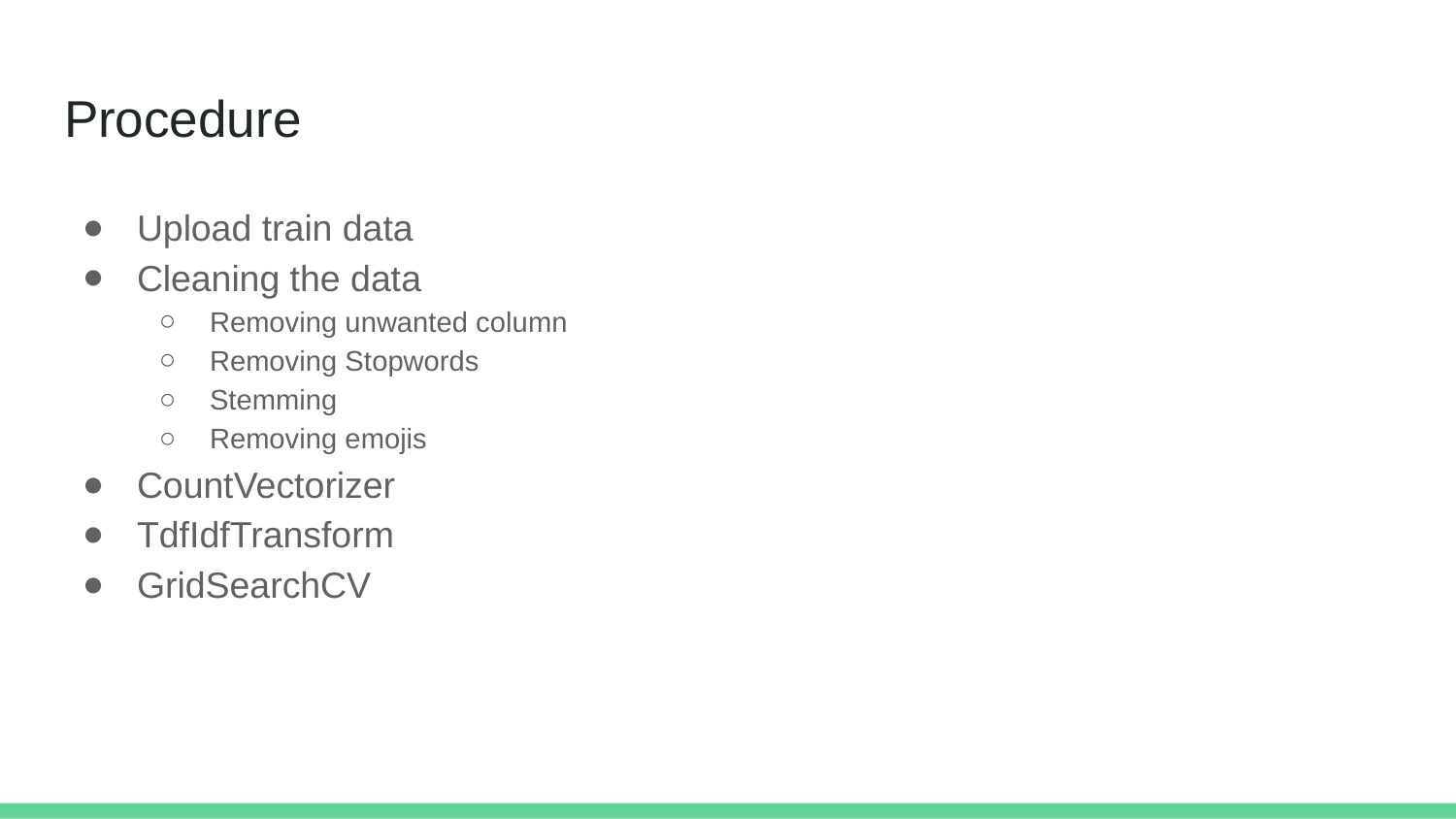

# Procedure
Upload train data
Cleaning the data
Removing unwanted column
Removing Stopwords
Stemming
Removing emojis
CountVectorizer
TdfIdfTransform
GridSearchCV